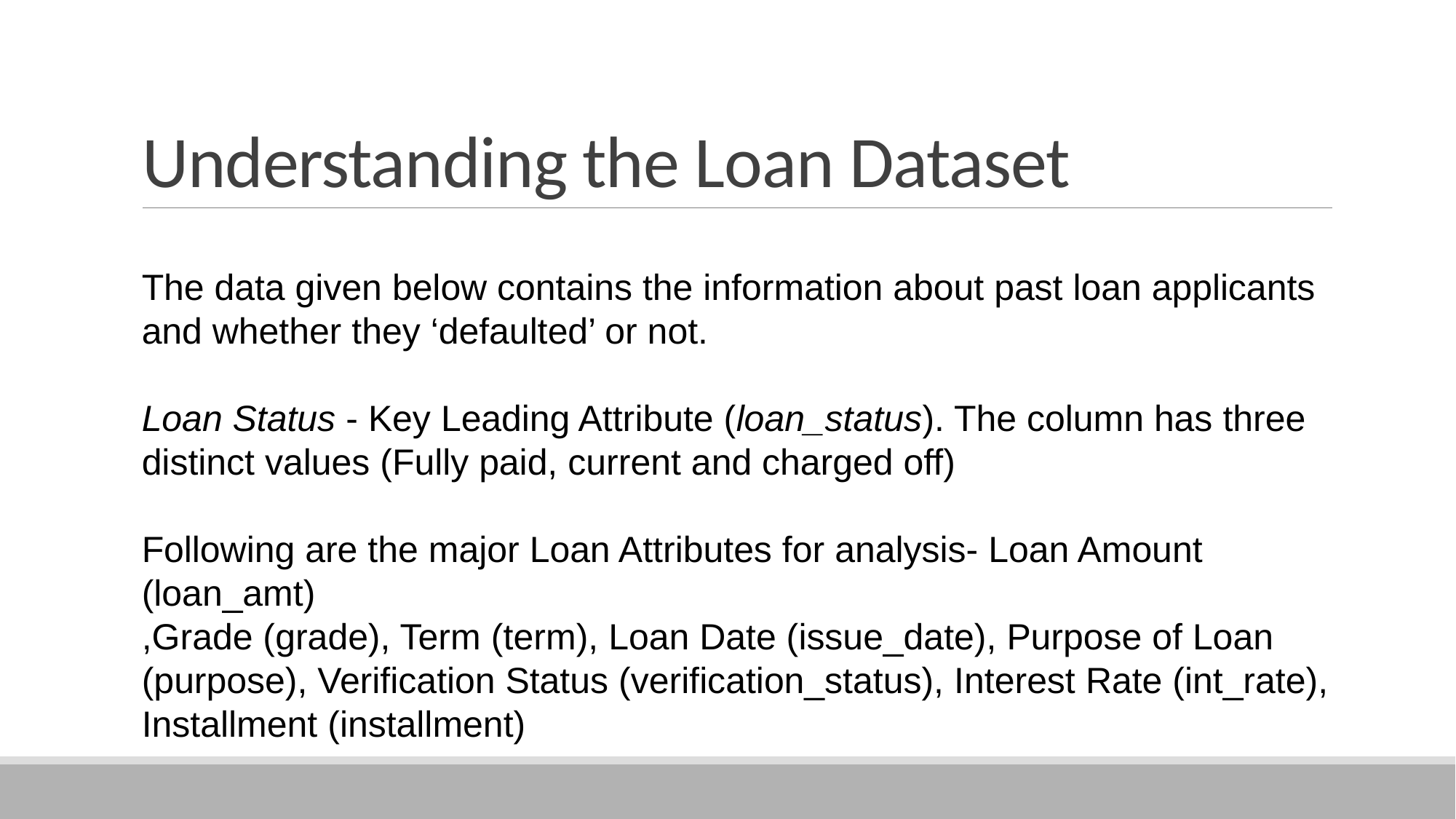

# Understanding the Loan Dataset
The data given below contains the information about past loan applicants and whether they ‘defaulted’ or not.

Loan Status - Key Leading Attribute (loan_status). The column has three distinct values (Fully paid, current and charged off)

Following are the major Loan Attributes for analysis- Loan Amount (loan_amt)
,Grade (grade), Term (term), Loan Date (issue_date), Purpose of Loan (purpose), Verification Status (verification_status), Interest Rate (int_rate), Installment (installment)